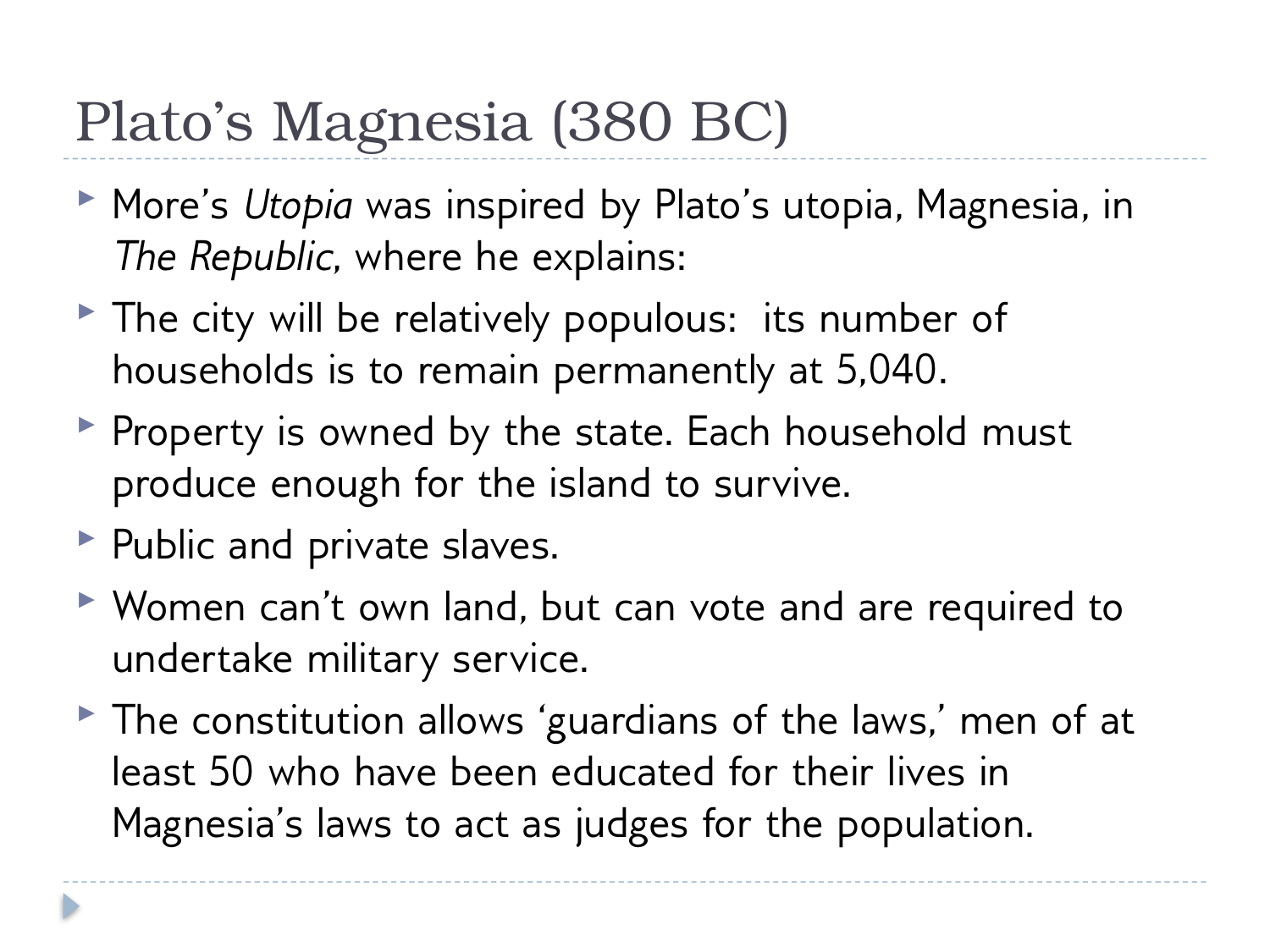

# Plato’s Magnesia (380 BC)
More’s Utopia was inspired by Plato’s utopia, Magnesia, in The Republic, where he explains:
The city will be relatively populous:  its number of households is to remain permanently at 5,040.
Property is owned by the state. Each household must produce enough for the island to survive.
Public and private slaves.
Women can’t own land, but can vote and are required to undertake military service.
The constitution allows ‘guardians of the laws,’ men of at least 50 who have been educated for their lives in Magnesia’s laws to act as judges for the population.